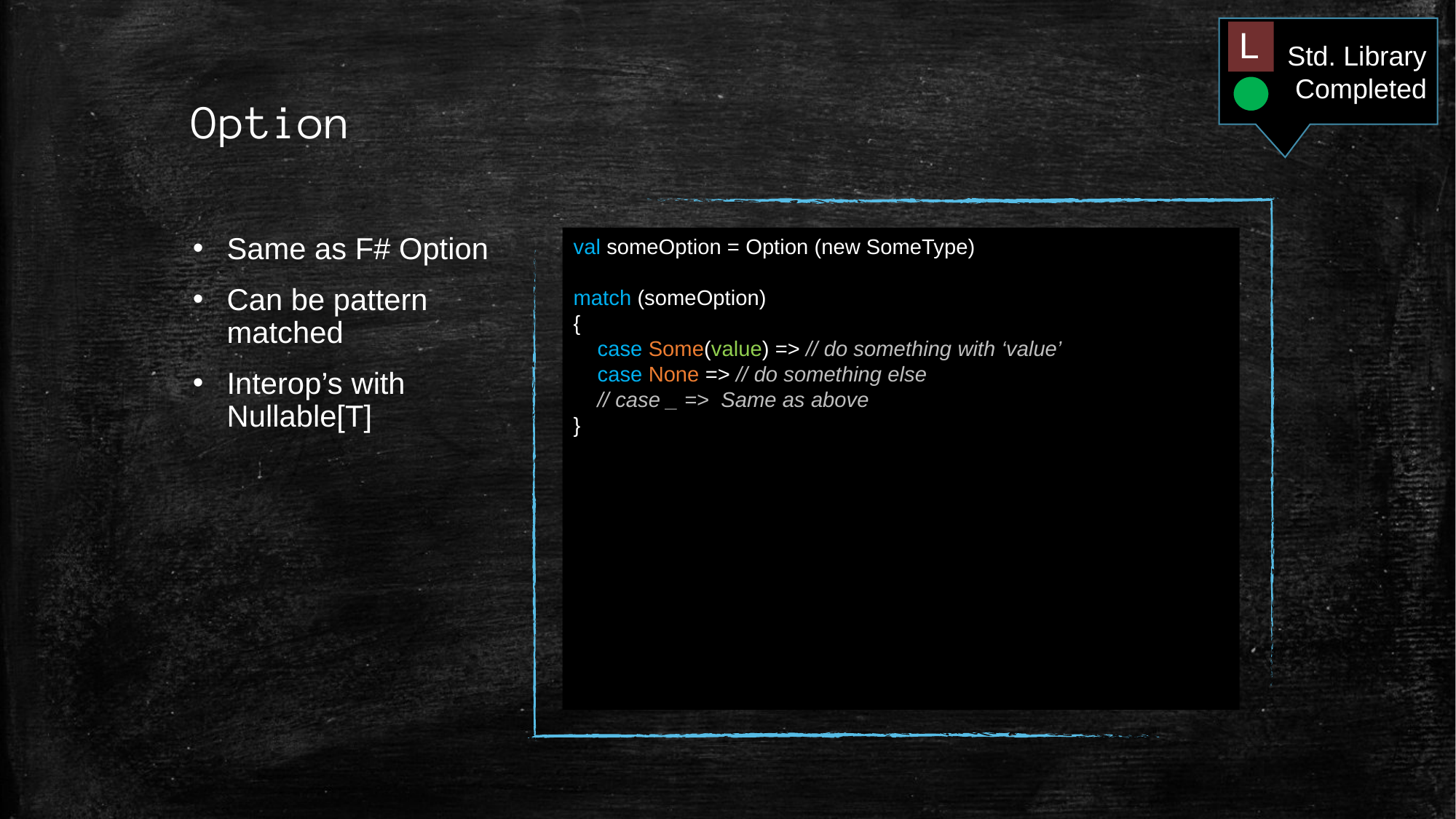

Std. Library
Completed
L
# Option

Same as F# Option
Can be pattern matched
Interop’s with Nullable[T]

val someOption = Option (new SomeType)

match (someOption)
{
    case Some(value) => // do something with ‘value’
    case None => // do something else
    // case _ =>  Same as above
}